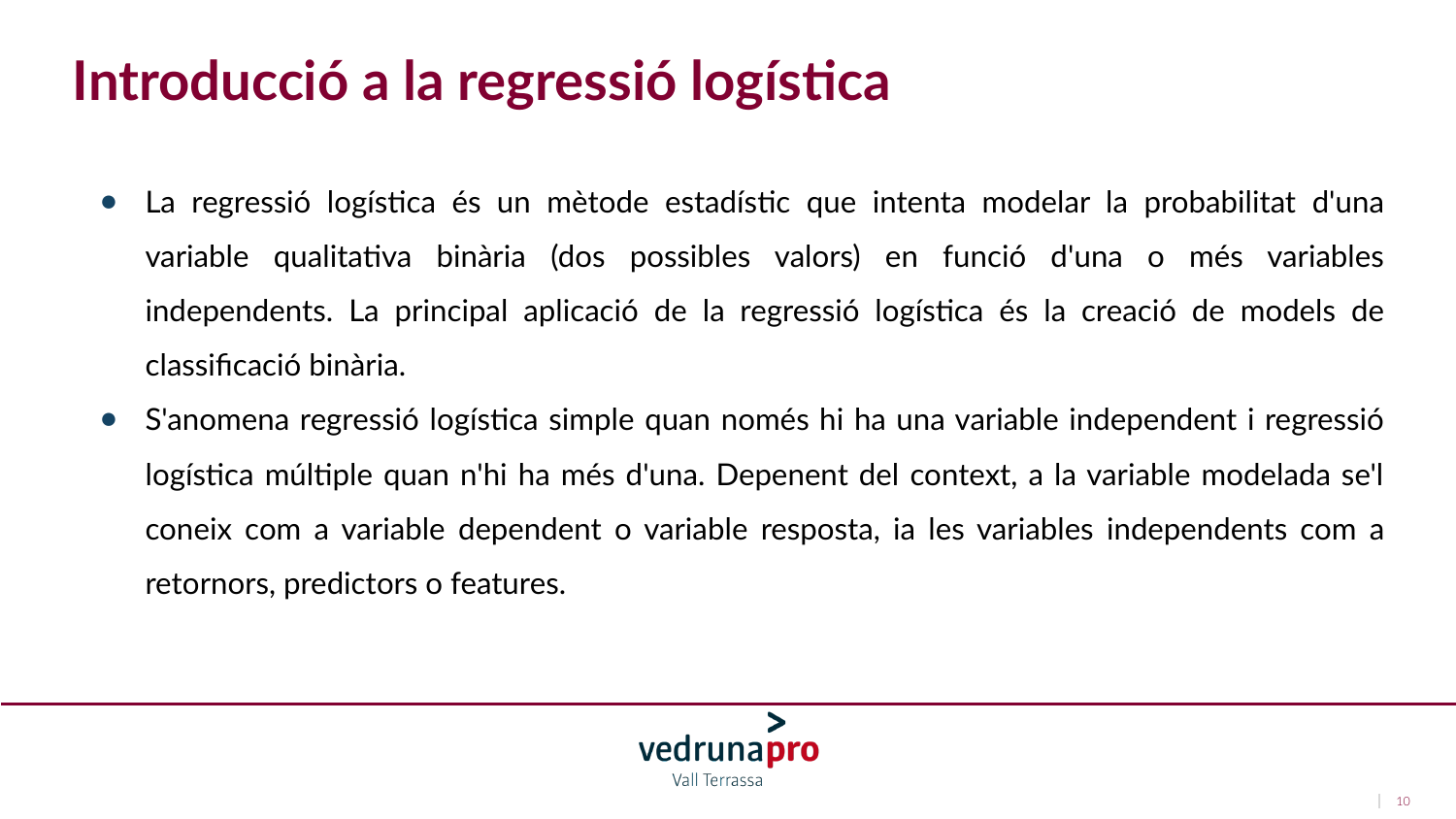

Introducció a la regressió logística
La regressió logística és un mètode estadístic que intenta modelar la probabilitat d'una variable qualitativa binària (dos possibles valors) en funció d'una o més variables independents. La principal aplicació de la regressió logística és la creació de models de classificació binària.
S'anomena regressió logística simple quan només hi ha una variable independent i regressió logística múltiple quan n'hi ha més d'una. Depenent del context, a la variable modelada se'l coneix com a variable dependent o variable resposta, ia les variables independents com a retornors, predictors o features.